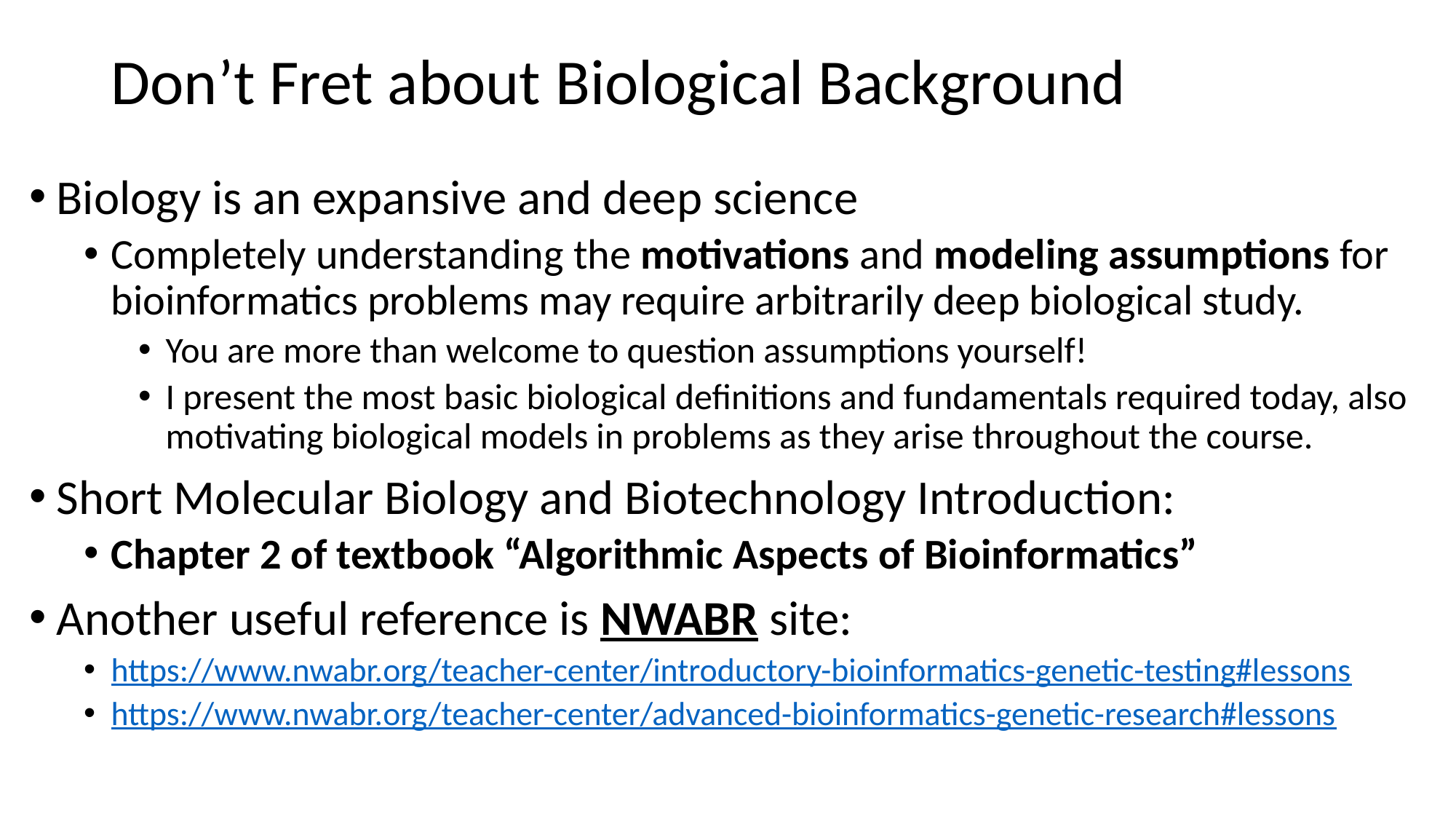

# Don’t Fret about Biological Background
Biology is an expansive and deep science
Completely understanding the motivations and modeling assumptions for bioinformatics problems may require arbitrarily deep biological study.
You are more than welcome to question assumptions yourself!
I present the most basic biological definitions and fundamentals required today, also motivating biological models in problems as they arise throughout the course.
Short Molecular Biology and Biotechnology Introduction:
Chapter 2 of textbook “Algorithmic Aspects of Bioinformatics”
Another useful reference is NWABR site:
https://www.nwabr.org/teacher-center/introductory-bioinformatics-genetic-testing#lessons
https://www.nwabr.org/teacher-center/advanced-bioinformatics-genetic-research#lessons